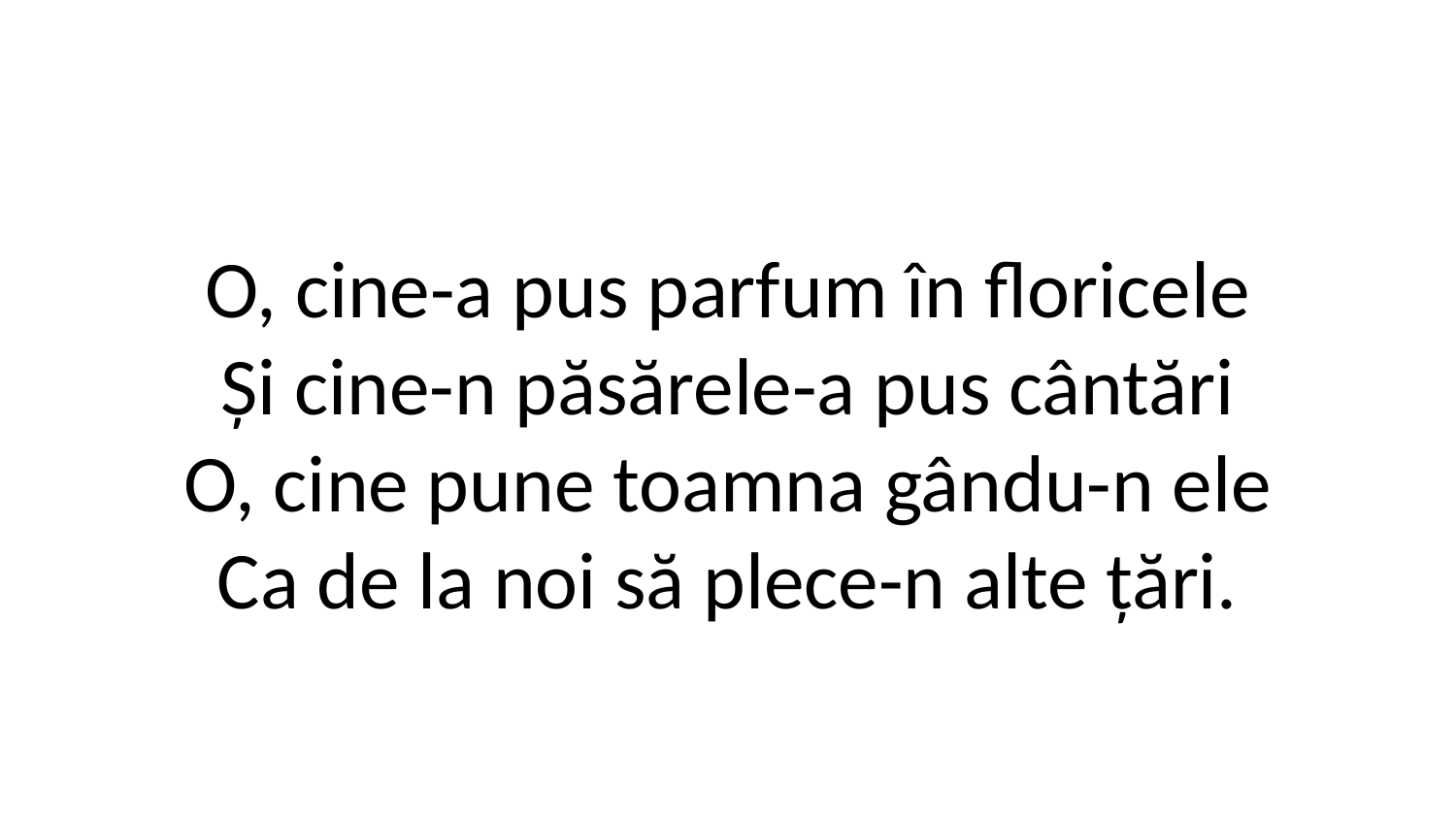

O, cine-a pus parfum în floricele
Și cine-n păsărele-a pus cântări
O, cine pune toamna gându-n ele
Ca de la noi să plece-n alte țări.